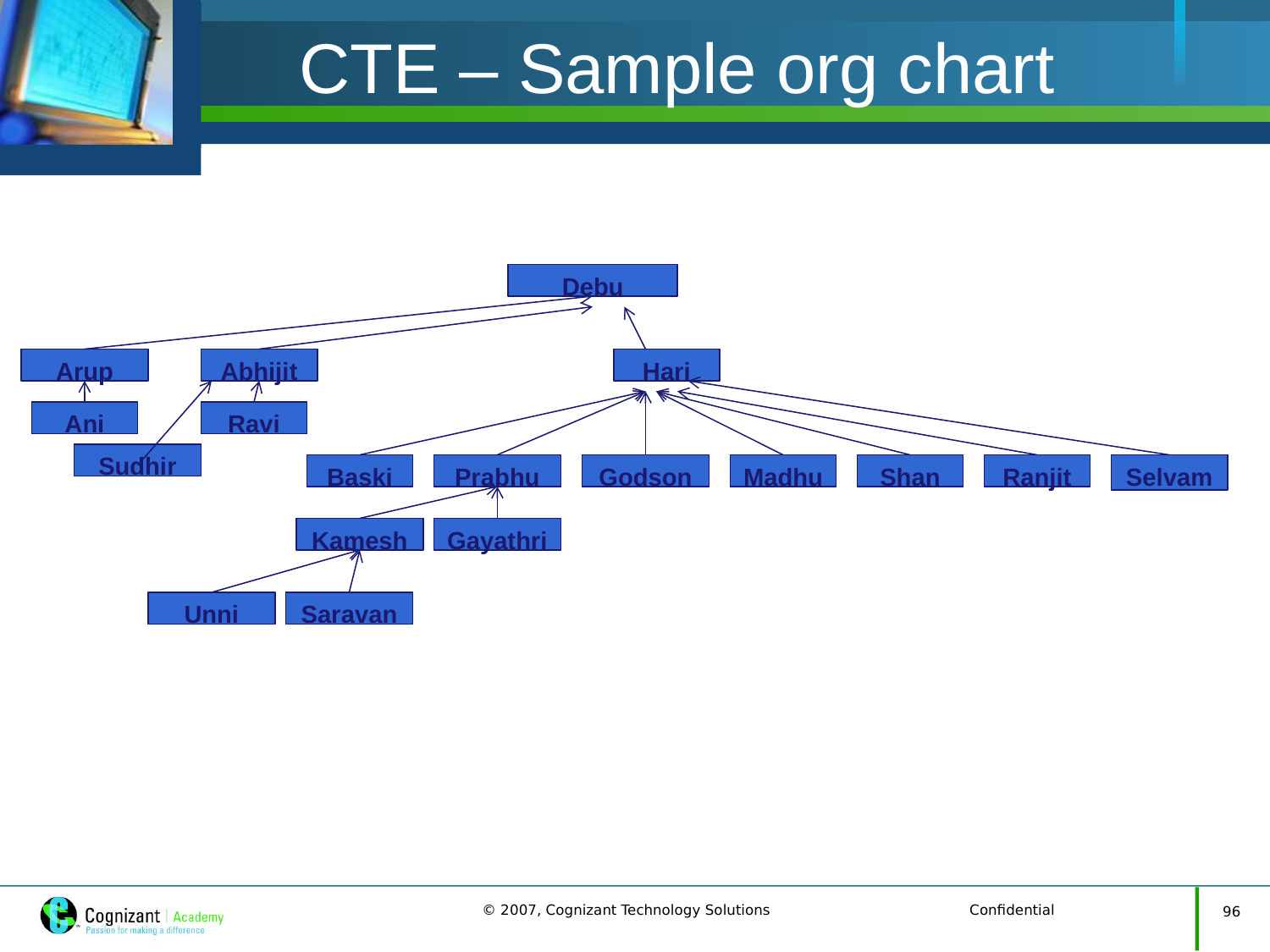

# CTE – Sample org chart

Debu
Arup
Abhijit
Hari
Ani
Ravi
Sudhir
Baski
Prabhu
Godson
Madhu
Shan
Ranjit
Selvam
Kamesh
Gayathri
Unni
Saravan
96